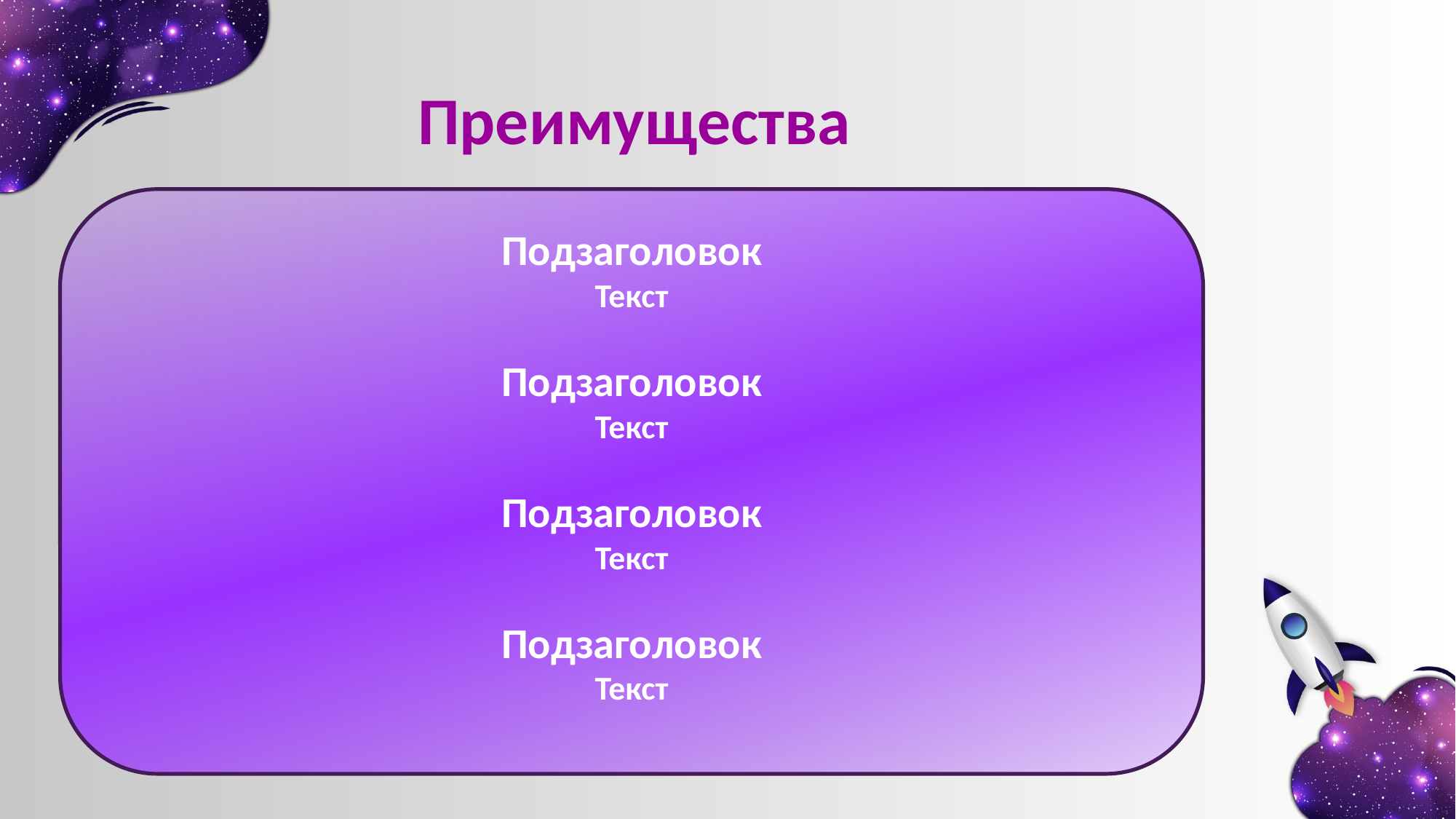

Преимущества
Подзаголовок
Текст

Подзаголовок
Текст

Подзаголовок
Текст

Подзаголовок
Текст